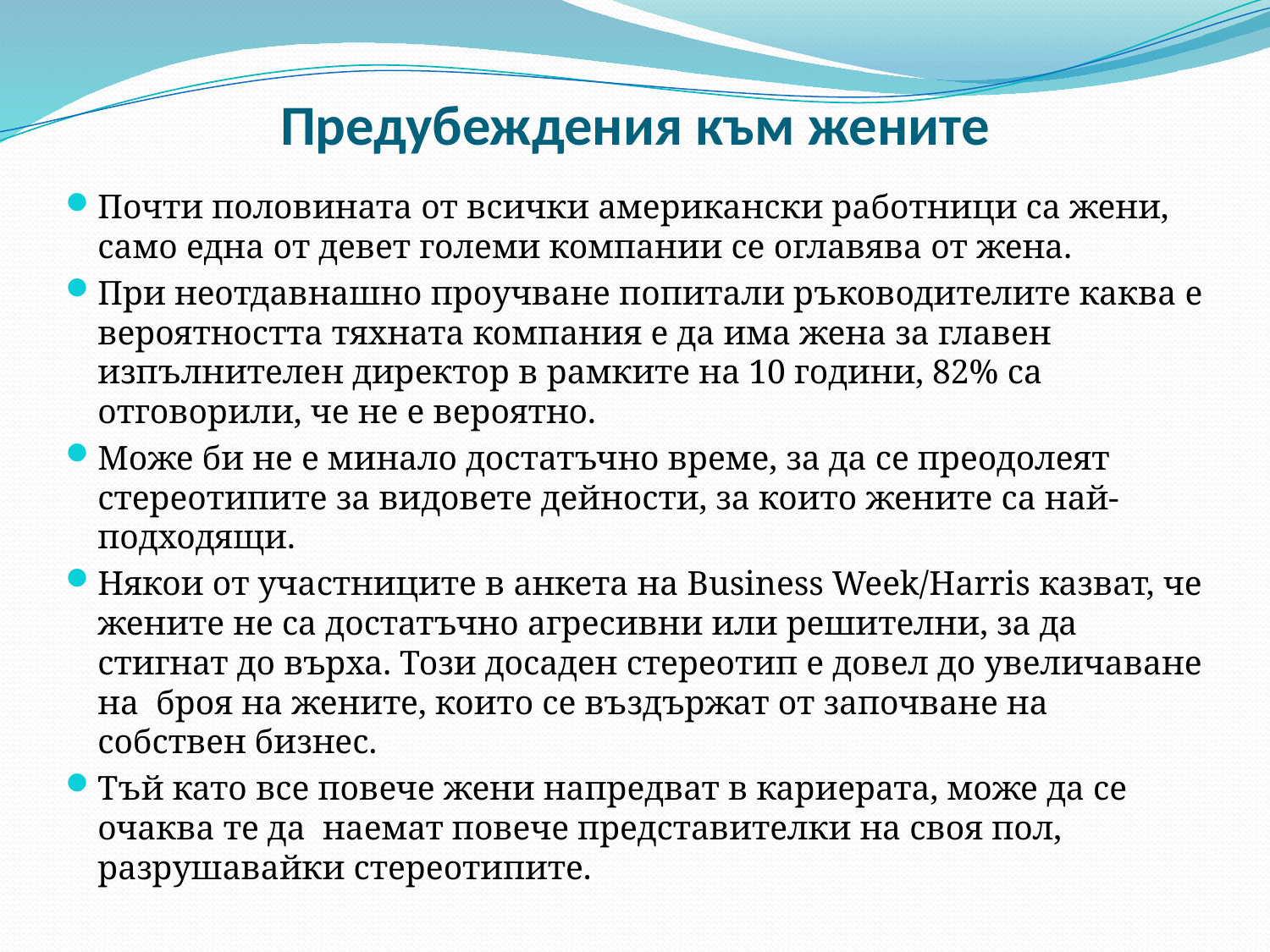

# Предубеждения към жените
Почти половината от всички американски работници са жени, само една от девет големи компании се оглавява от жена.
При неотдавнашно проучване попитали ръководителите каква е вероятността тяхната компания е да има жена за главен изпълнителен директор в рамките на 10 години, 82% са отговорили, че не е вероятно.
Може би не е минало достатъчно време, за да се преодолеят стереотипите за видовете дейности, за които жените са най-подходящи.
Някои от участниците в анкета на Business Week/Harris казват, че жените не са достатъчно агресивни или решителни, за да стигнат до върха. Този досаден стереотип е довел до увеличаване на  броя на жените, които се въздържат от започване на собствен бизнес.
Тъй като все повече жени напредват в кариерата, може да се очаква те да  наемат повече представителки на своя пол, разрушавайки стереотипите.